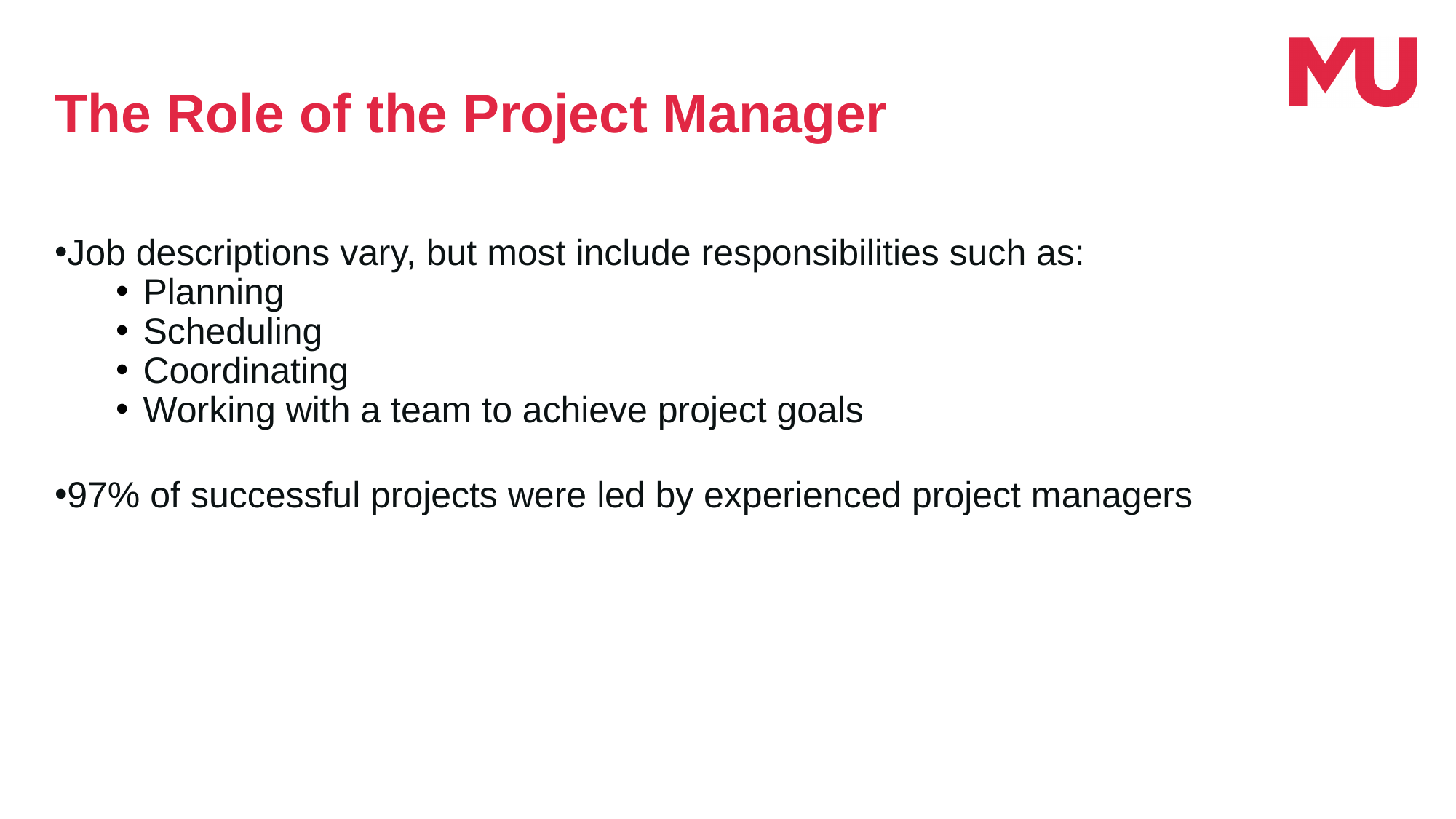

The Role of the Project Manager
Job descriptions vary, but most include responsibilities such as:
Planning
Scheduling
Coordinating
Working with a team to achieve project goals
97% of successful projects were led by experienced project managers